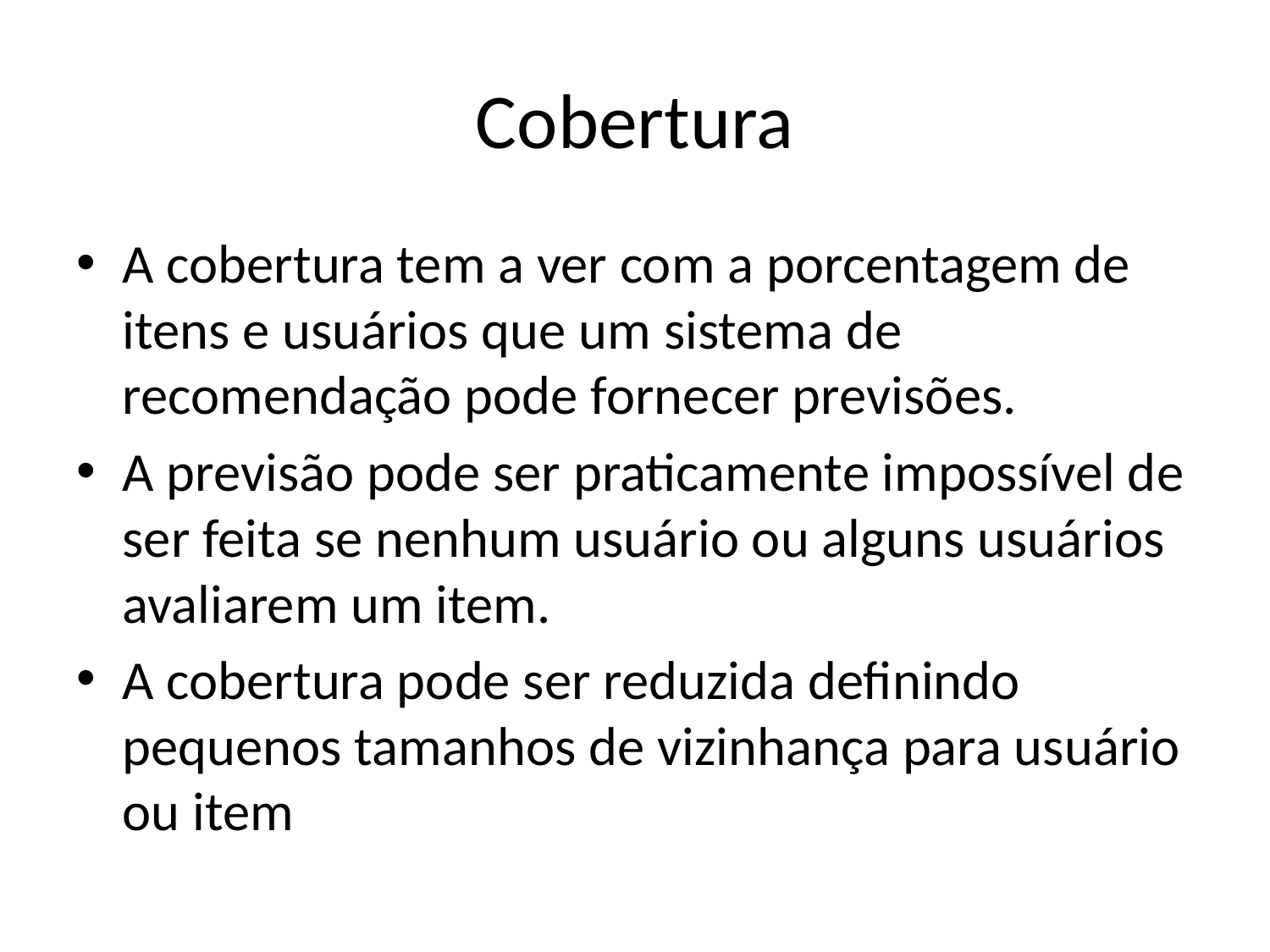

# Cobertura
A cobertura tem a ver com a porcentagem de itens e usuários que um sistema de recomendação pode fornecer previsões.
A previsão pode ser praticamente impossível de ser feita se nenhum usuário ou alguns usuários avaliarem um item.
A cobertura pode ser reduzida definindo pequenos tamanhos de vizinhança para usuário ou item